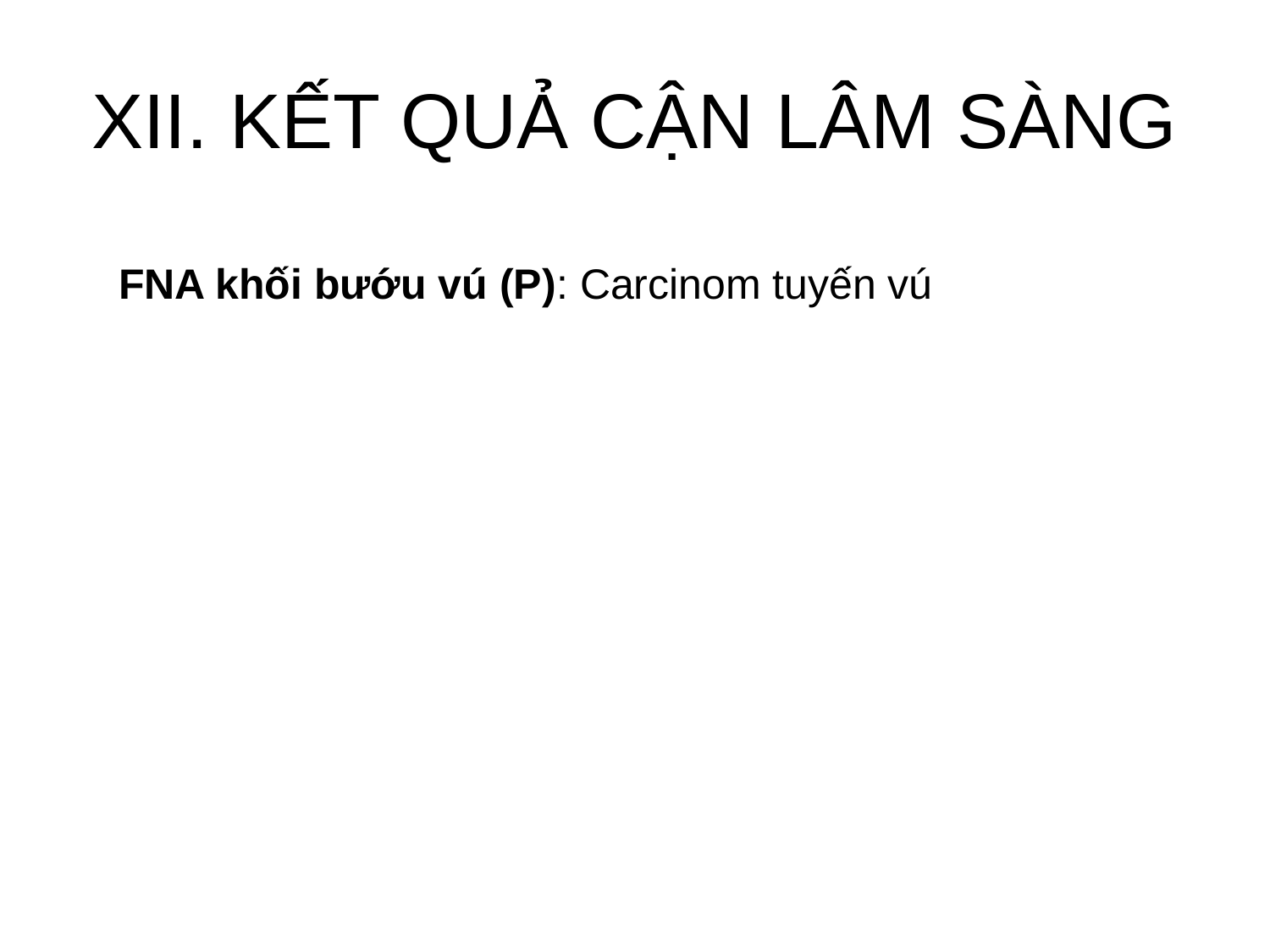

# XII. KẾT QUẢ CẬN LÂM SÀNG
FNA khối bướu vú (P): Carcinom tuyến vú